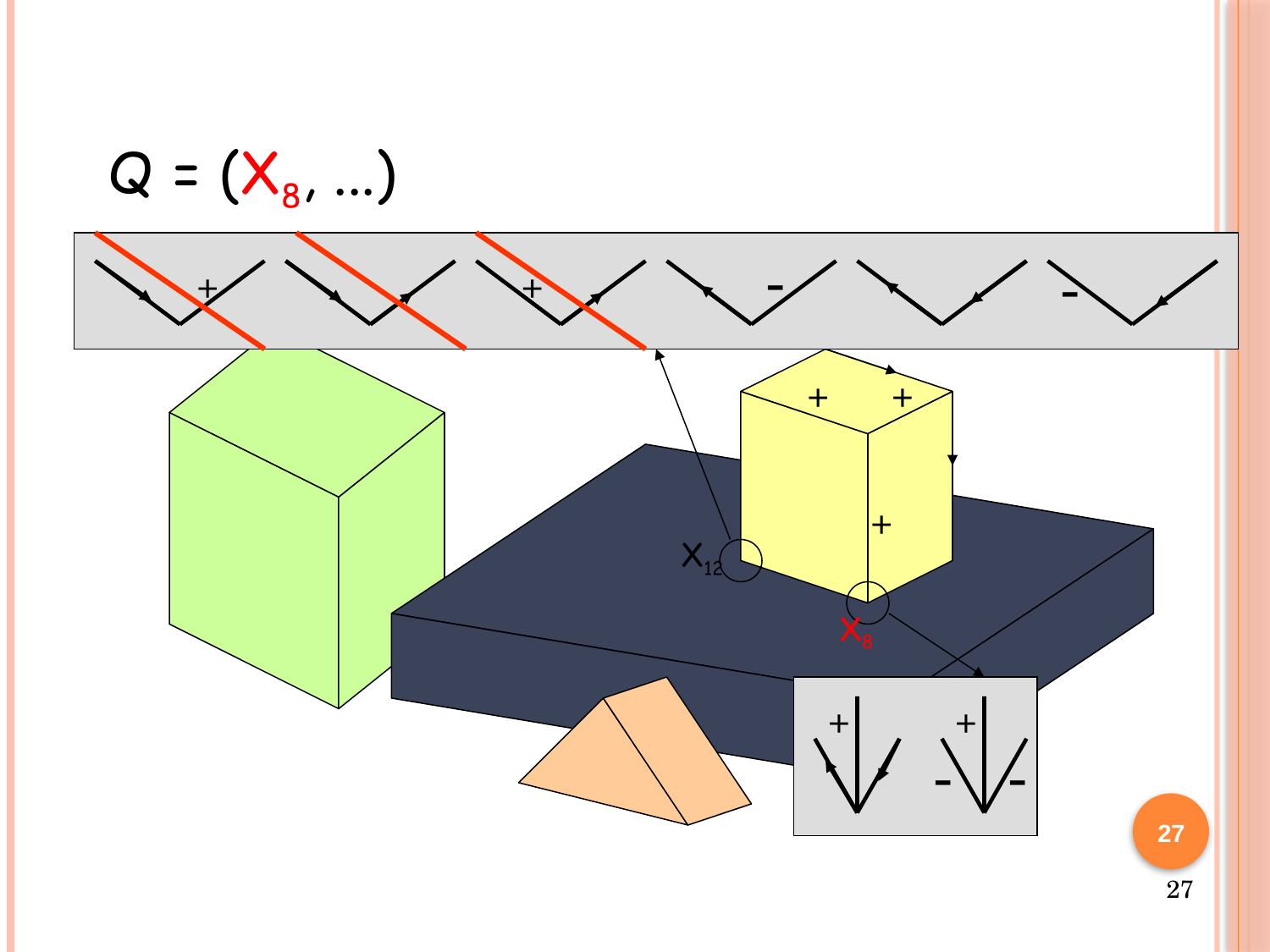

Q = (X8, ...)

-
-

+

+

+

+
+
X12

+

+

-

-

X8
27
27